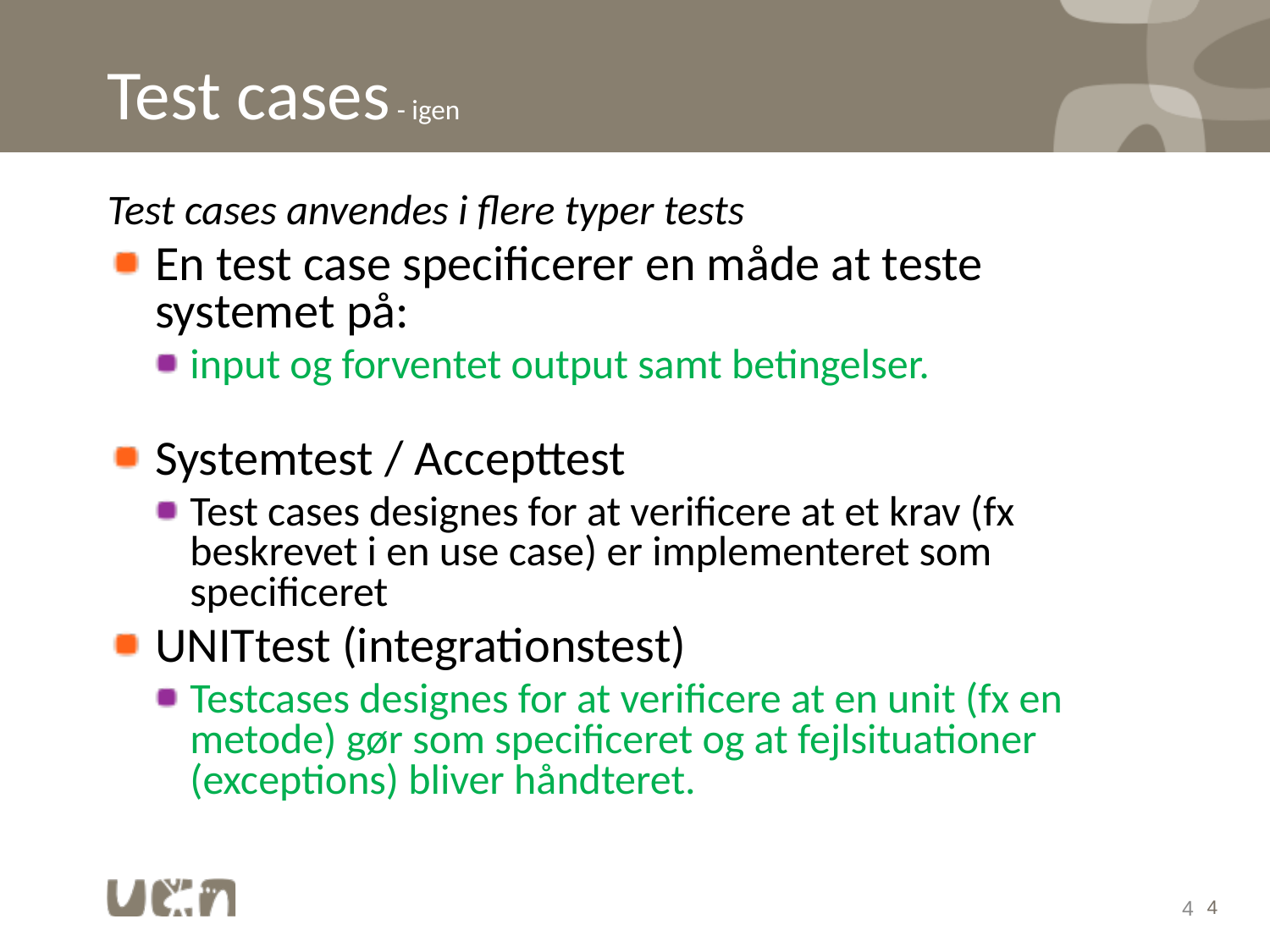

# Test cases - igen
Test cases anvendes i flere typer tests
En test case specificerer en måde at teste systemet på:
input og forventet output samt betingelser.
Systemtest / Accepttest
Test cases designes for at verificere at et krav (fx beskrevet i en use case) er implementeret som specificeret
UNITtest (integrationstest)
Testcases designes for at verificere at en unit (fx en metode) gør som specificeret og at fejlsituationer (exceptions) bliver håndteret.
4
4